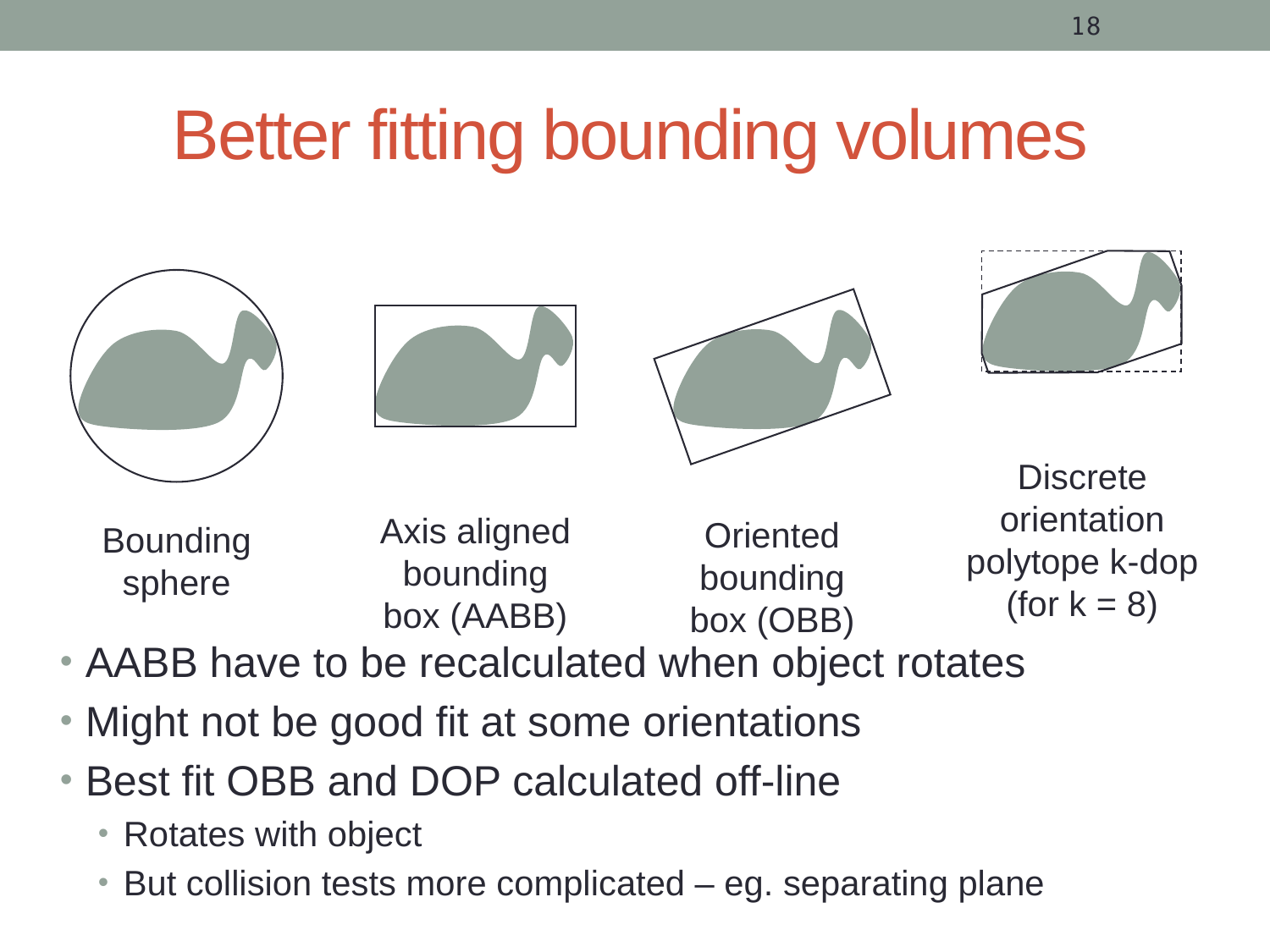

18
# Better fitting bounding volumes

Discrete orientation polytope k-dop (for k = 8)

Bounding sphere

Axis aligned bounding box (AABB)

Oriented bounding box (OBB)
AABB have to be recalculated when object rotates
Might not be good fit at some orientations
Best fit OBB and DOP calculated off-line
Rotates with object
But collision tests more complicated – eg. separating plane